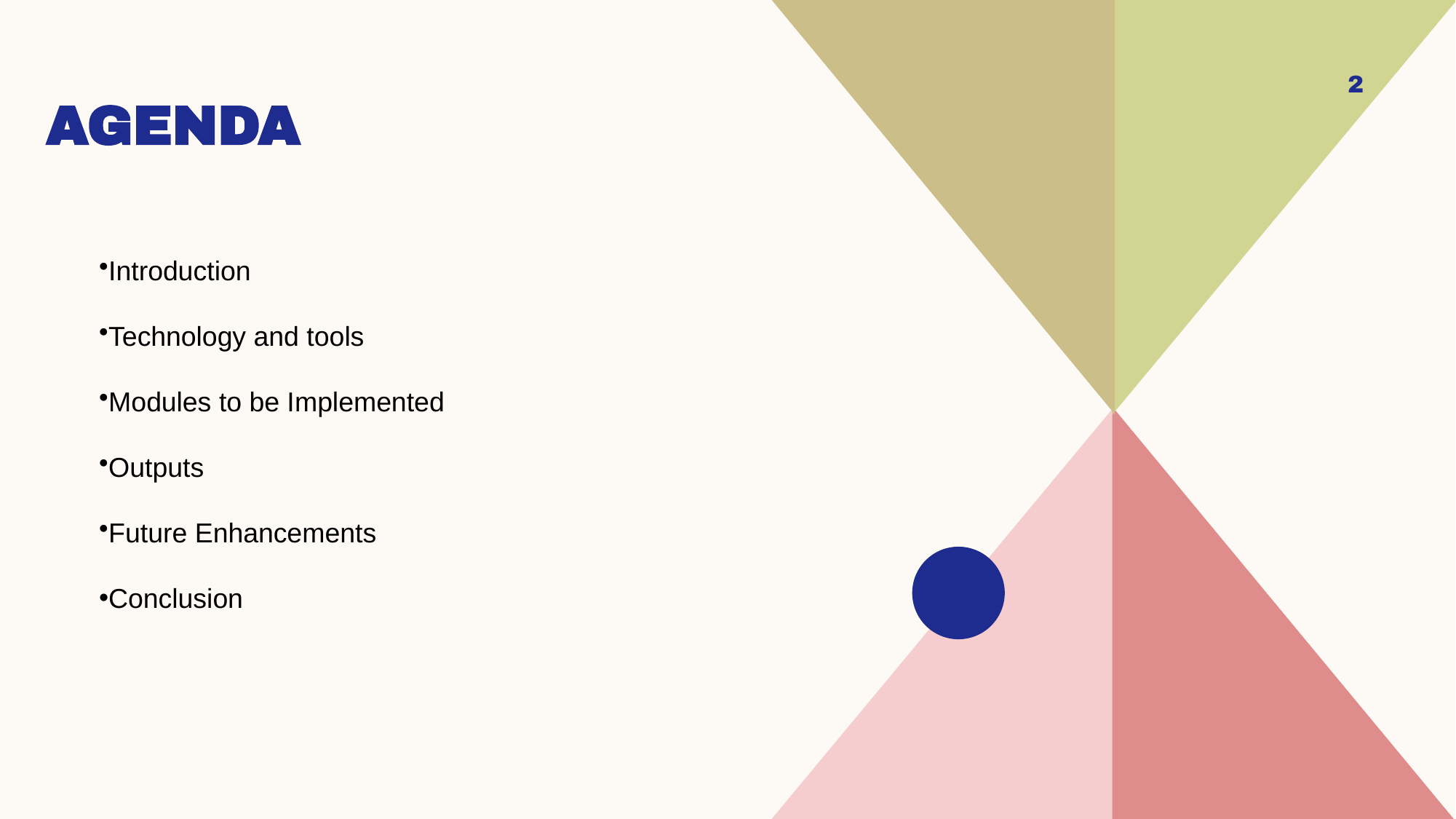

# AGENDA
2
Introduction

Technology and tools

Modules to be Implemented

Outputs

Future Enhancements

Conclusion